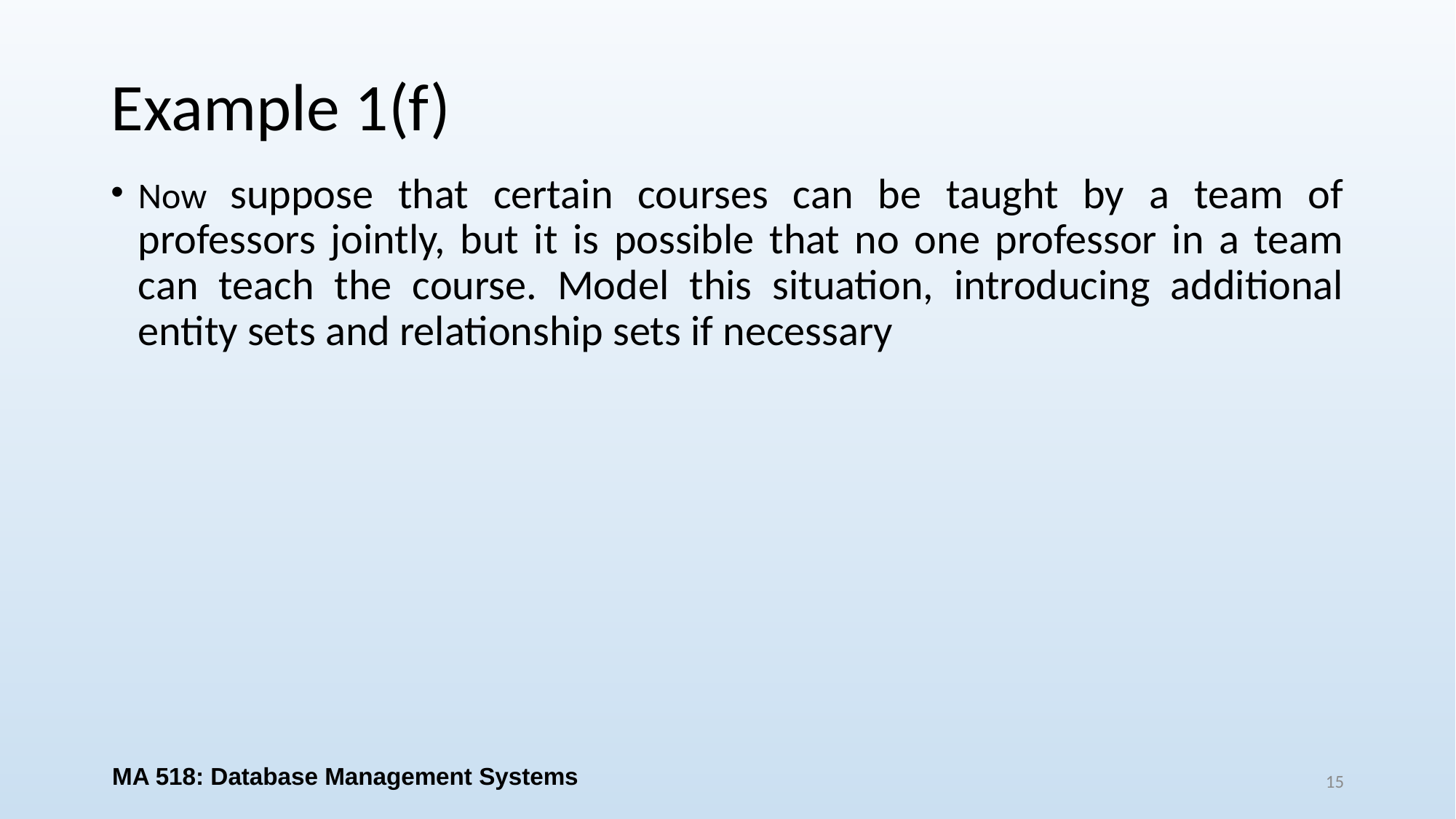

# Example 1(f)
Now suppose that certain courses can be taught by a team of professors jointly, but it is possible that no one professor in a team can teach the course. Model this situation, introducing additional entity sets and relationship sets if necessary
MA 518: Database Management Systems
15